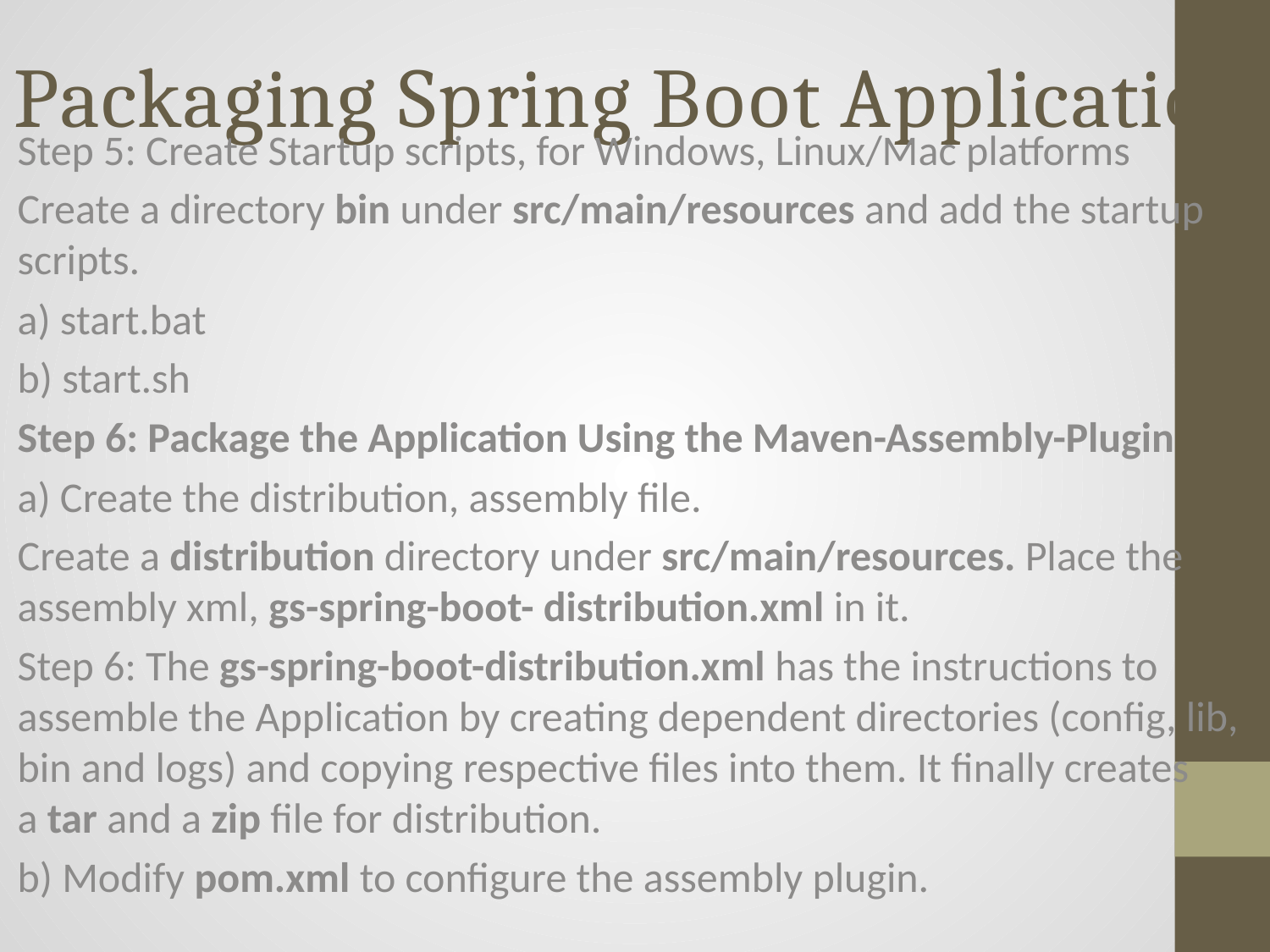

# Packaging Spring Boot Application
Step 5: Create Startup scripts, for Windows, Linux/Mac platforms
Create a directory bin under src/main/resources and add the startup scripts.
a) start.bat
b) start.sh
Step 6: Package the Application Using the Maven-Assembly-Plugin
a) Create the distribution, assembly file.
Create a distribution directory under src/main/resources. Place the assembly xml, gs-spring-boot- distribution.xml in it.
Step 6: The gs-spring-boot-distribution.xml has the instructions to assemble the Application by creating dependent directories (config, lib, bin and logs) and copying respective files into them. It finally creates a tar and a zip file for distribution.
b) Modify pom.xml to configure the assembly plugin.